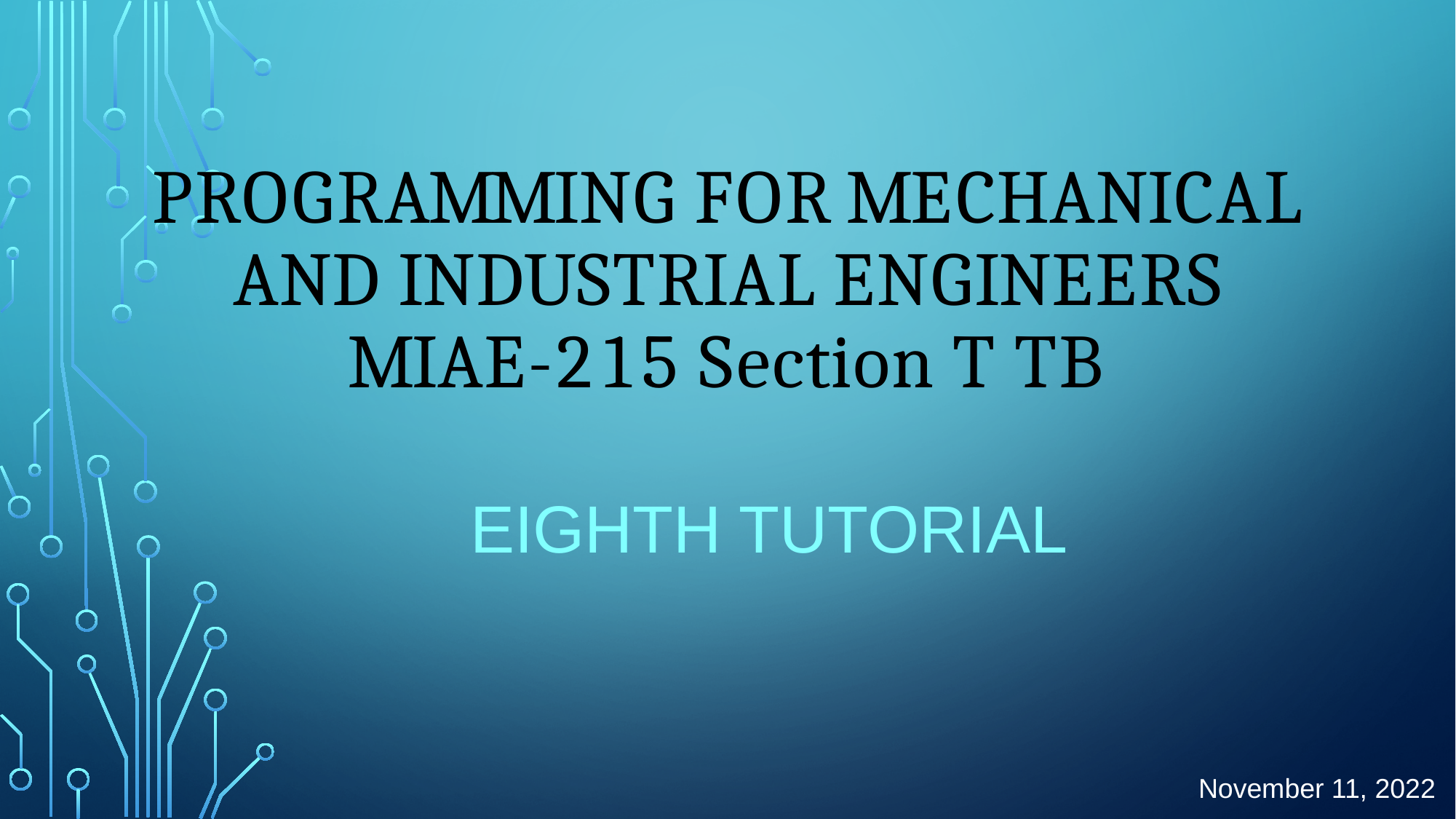

# PROGRAMMING FOR MECHANICAL AND INDUSTRIAL ENGINEERS MIAE-215 Section T TB
EIGHTH Tutorial
November 11, 2022